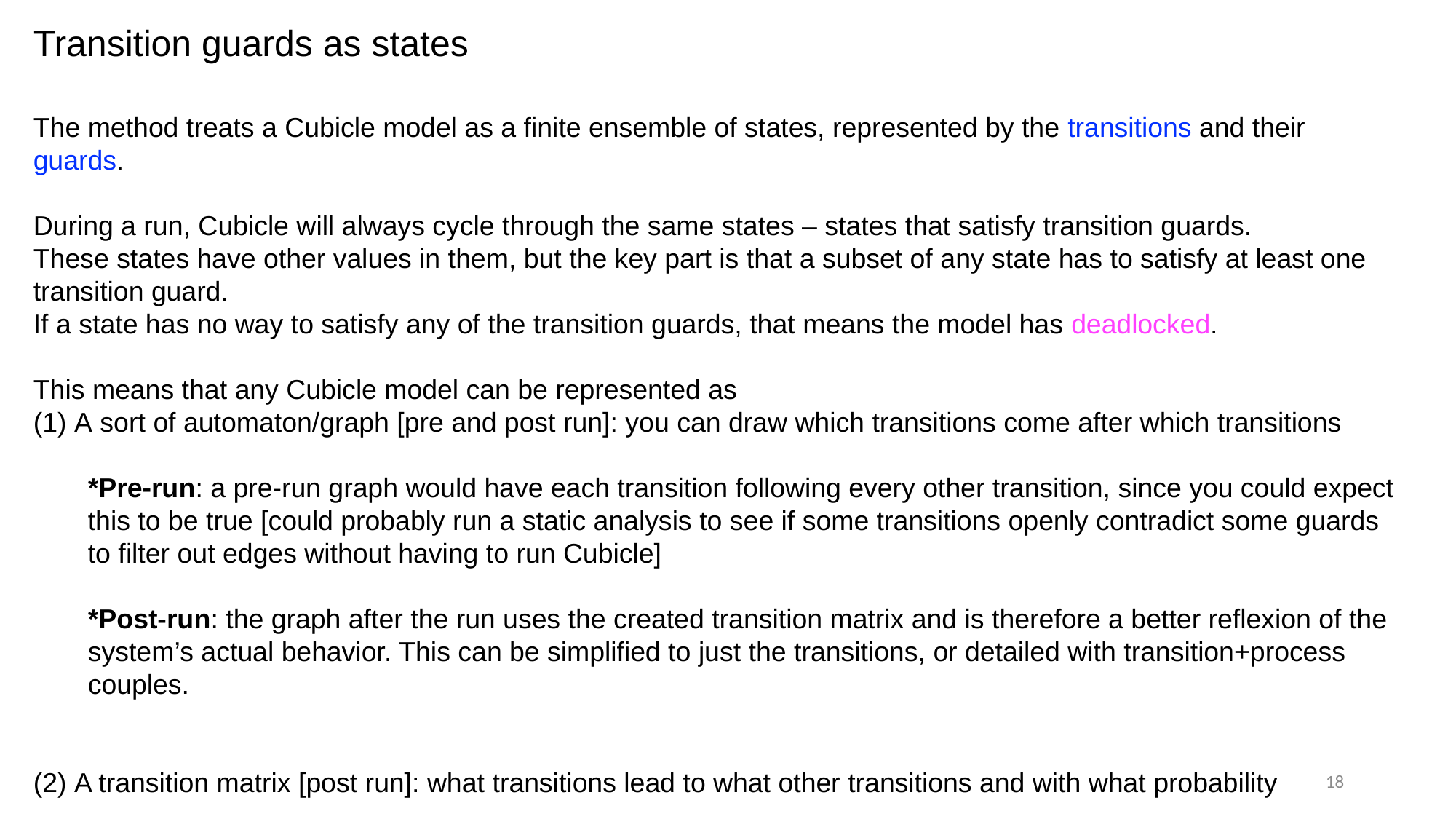

Transition guards as states
The method treats a Cubicle model as a finite ensemble of states, represented by the transitions and their guards.

During a run, Cubicle will always cycle through the same states – states that satisfy transition guards.
These states have other values in them, but the key part is that a subset of any state has to satisfy at least one transition guard.
If a state has no way to satisfy any of the transition guards, that means the model has deadlocked.

This means that any Cubicle model can be represented as
A sort of automaton/graph [pre and post run]: you can draw which transitions come after which transitions

*Pre-run: a pre-run graph would have each transition following every other transition, since you could expect this to be true [could probably run a static analysis to see if some transitions openly contradict some guards to filter out edges without having to run Cubicle]

*Post-run: the graph after the run uses the created transition matrix and is therefore a better reflexion of the system’s actual behavior. This can be simplified to just the transitions, or detailed with transition+process couples.

A transition matrix [post run]: what transitions lead to what other transitions and with what probability
18